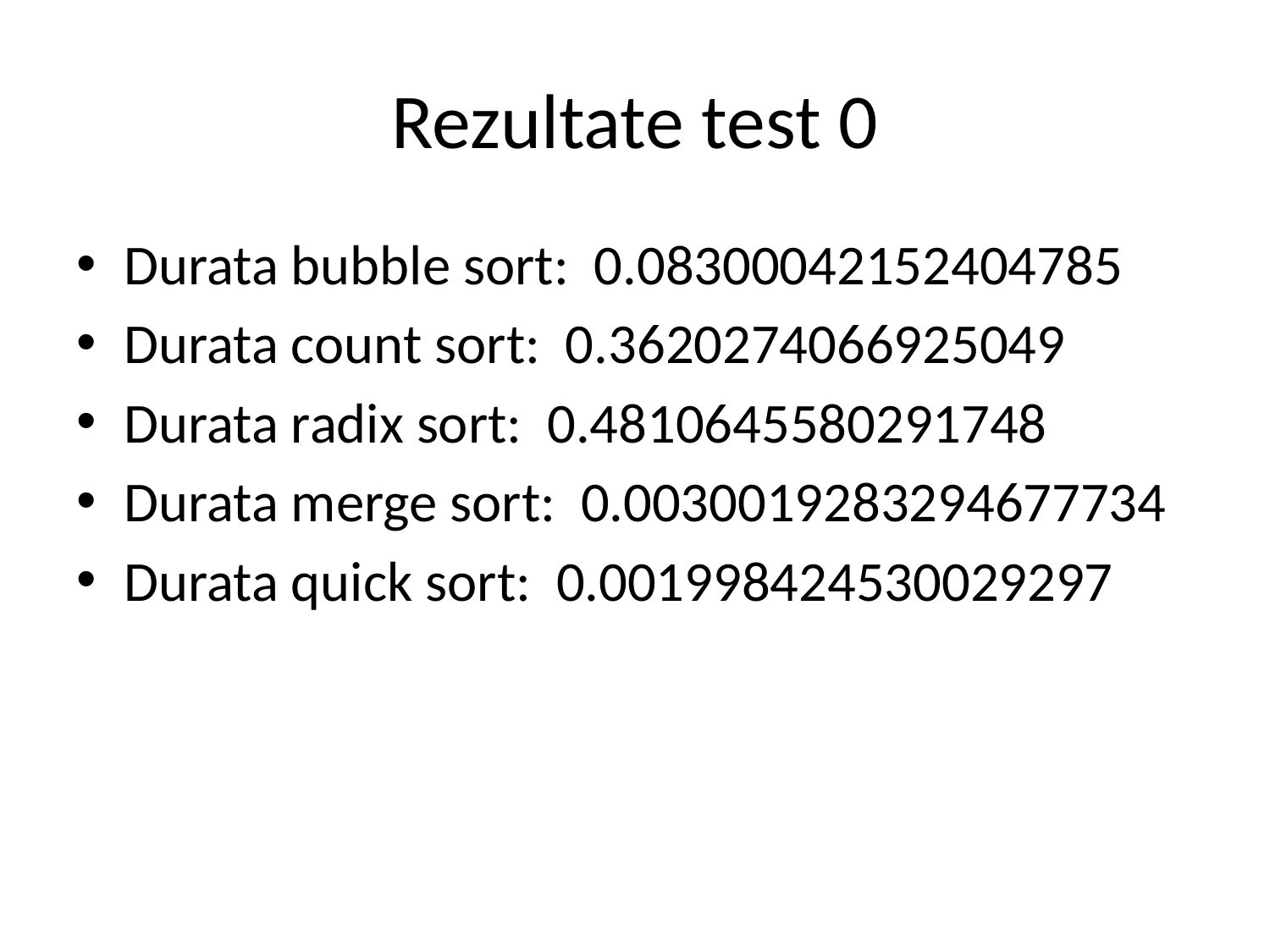

# Rezultate test 0
Durata bubble sort:  0.08300042152404785
Durata count sort:  0.3620274066925049
Durata radix sort:  0.4810645580291748
Durata merge sort:  0.0030019283294677734
Durata quick sort:  0.001998424530029297